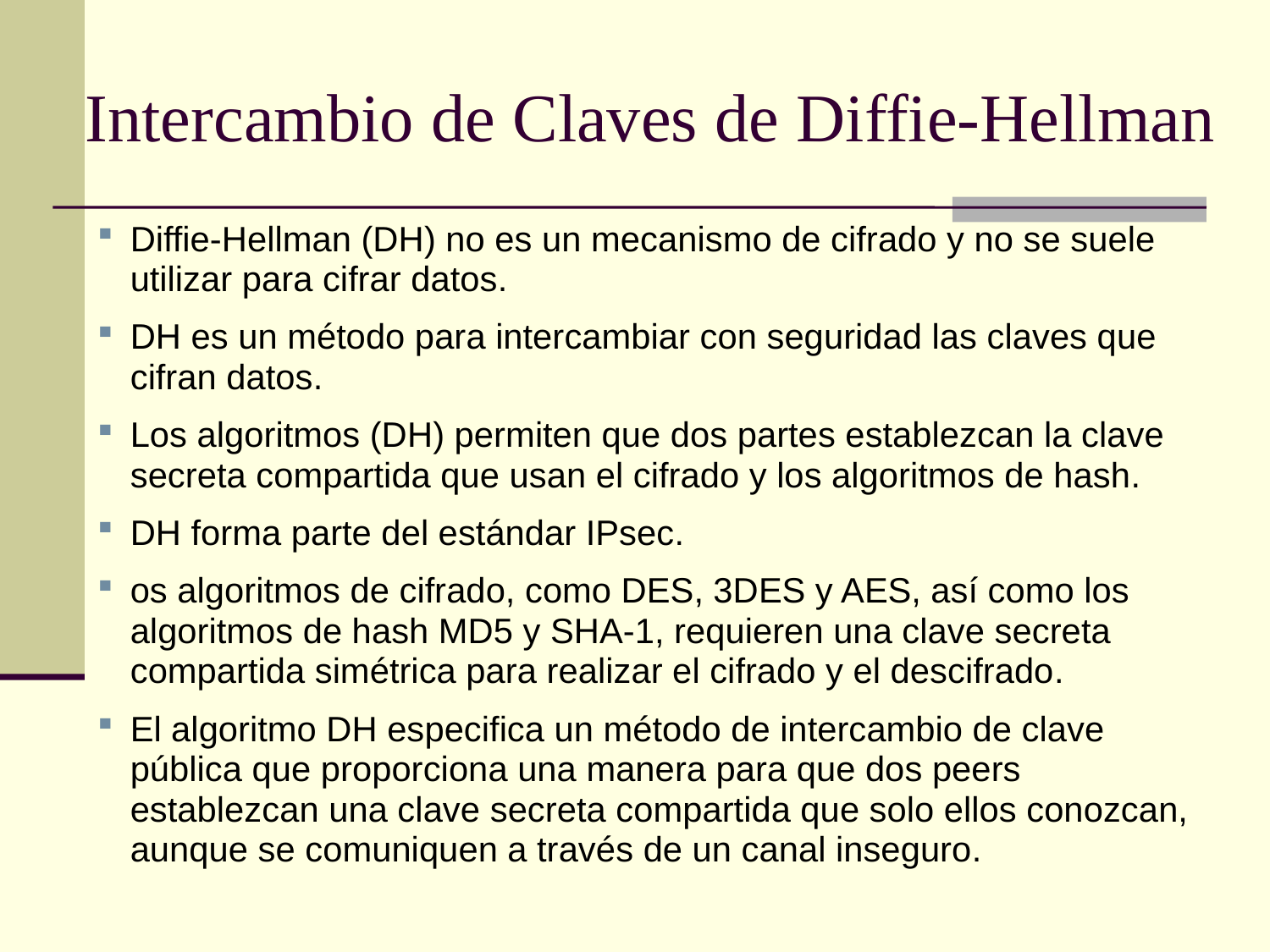

# Intercambio de Claves de Diffie-Hellman
Diffie-Hellman (DH) no es un mecanismo de cifrado y no se suele utilizar para cifrar datos.
DH es un método para intercambiar con seguridad las claves que cifran datos.
Los algoritmos (DH) permiten que dos partes establezcan la clave secreta compartida que usan el cifrado y los algoritmos de hash.
DH forma parte del estándar IPsec.
os algoritmos de cifrado, como DES, 3DES y AES, así como los algoritmos de hash MD5 y SHA-1, requieren una clave secreta compartida simétrica para realizar el cifrado y el descifrado.
El algoritmo DH especifica un método de intercambio de clave pública que proporciona una manera para que dos peers establezcan una clave secreta compartida que solo ellos conozcan, aunque se comuniquen a través de un canal inseguro.